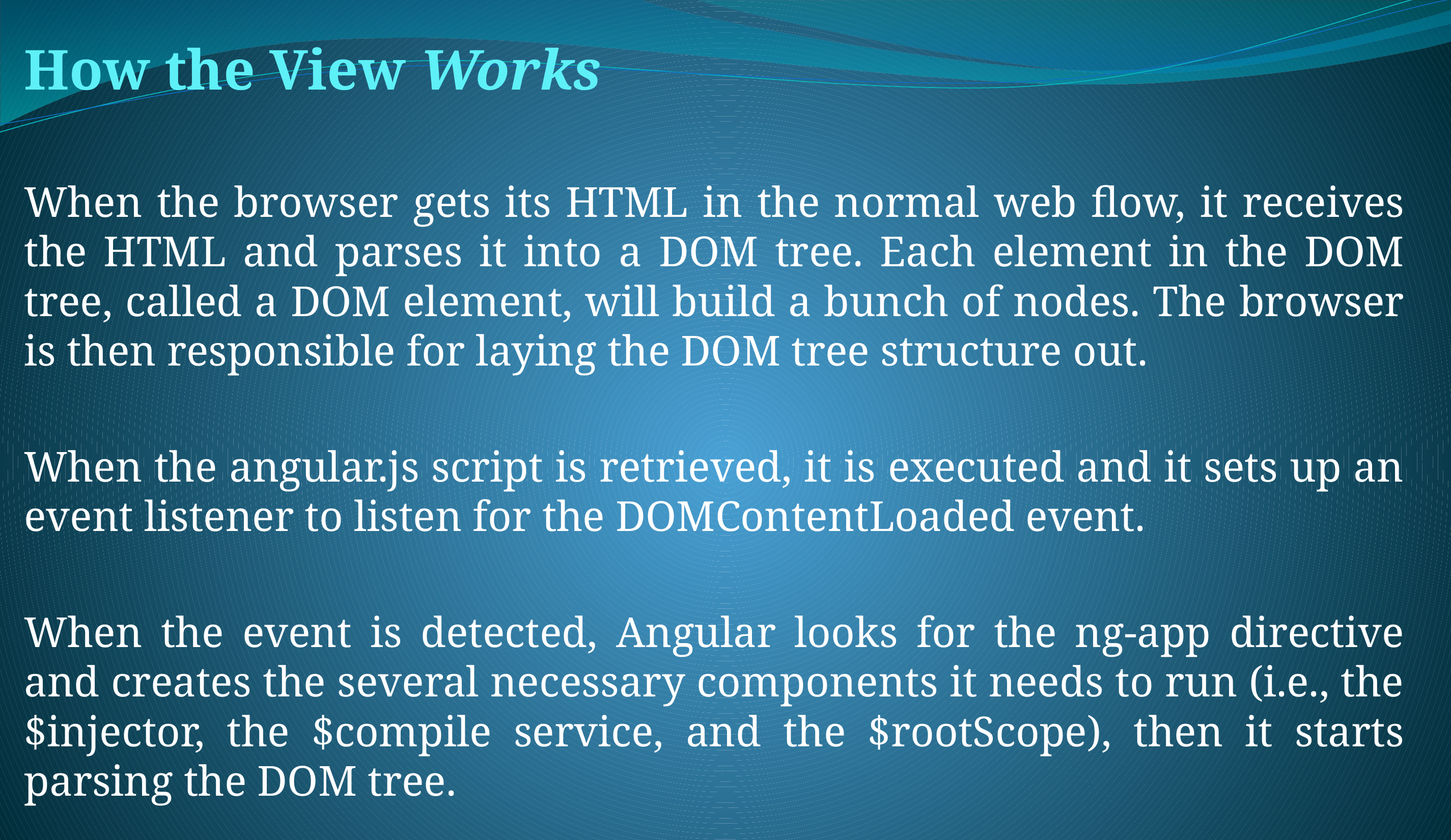

How the View Works

When the browser gets its HTML in the normal web flow, it receives the HTML and parses it into a DOM tree. Each element in the DOM tree, called a DOM element, will build a bunch of nodes. The browser is then responsible for laying the DOM tree structure out.

When the angular.js script is retrieved, it is executed and it sets up an event listener to listen for the DOMContentLoaded event.

When the event is detected, Angular looks for the ng-app directive and creates the several necessary components it needs to run (i.e., the $injector, the $compile service, and the $rootScope), then it starts parsing the DOM tree.